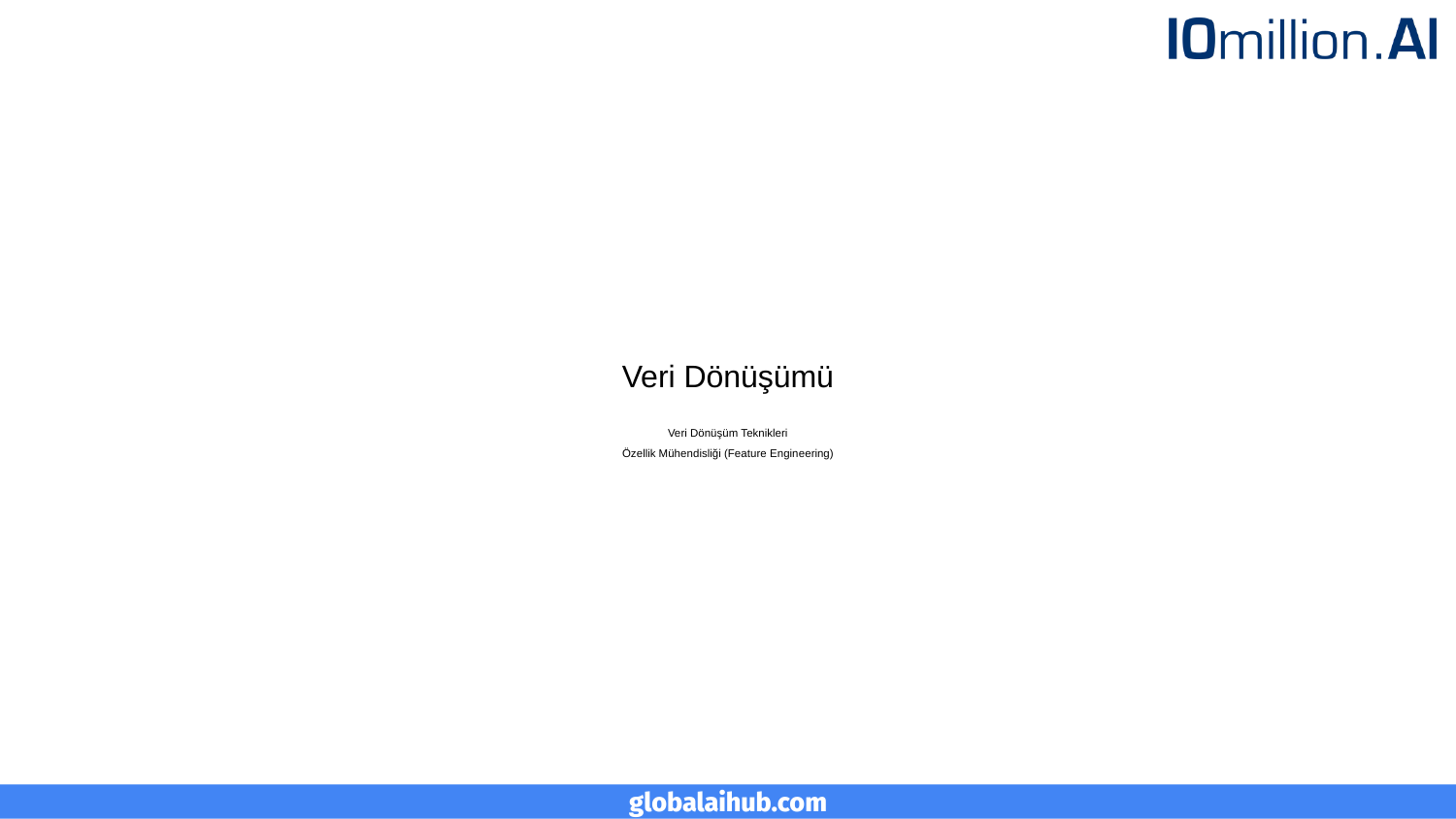

# Veri Dönüşümü

Veri Dönüşüm Teknikleri
Özellik Mühendisliği (Feature Engineering)